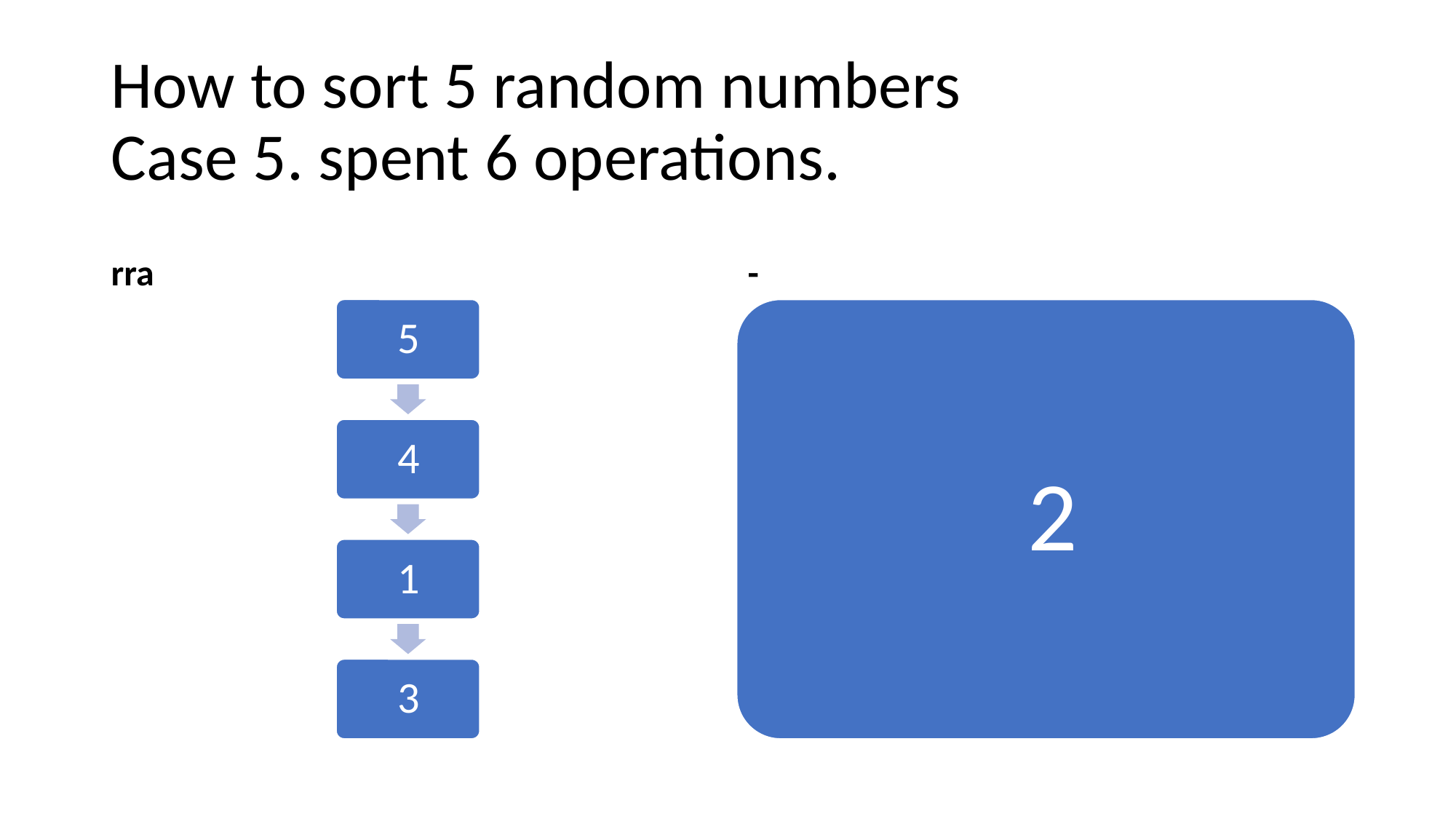

# How to sort 5 random numbers Case 5. spent 6 operations.
rra
-
5

4

1

3
2